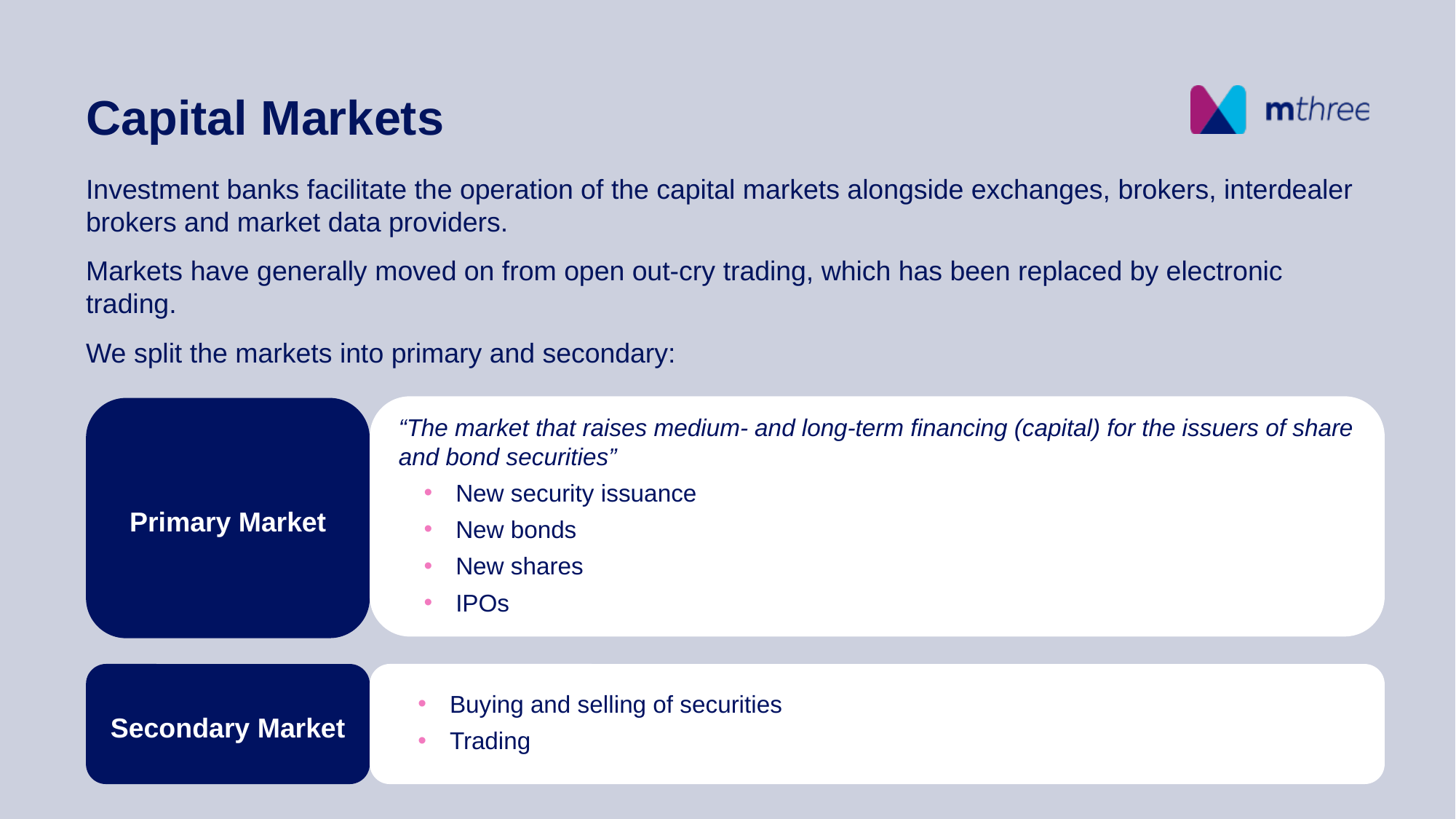

Capital Markets
Investment banks facilitate the operation of the capital markets alongside exchanges, brokers, interdealer brokers and market data providers.
Markets have generally moved on from open out-cry trading, which has been replaced by electronic trading.
We split the markets into primary and secondary:
“The market that raises medium- and long-term financing (capital) for the issuers of share and bond securities”
New security issuance
New bonds
New shares
IPOs
Primary Market
Buying and selling of securities
Trading
Secondary Market